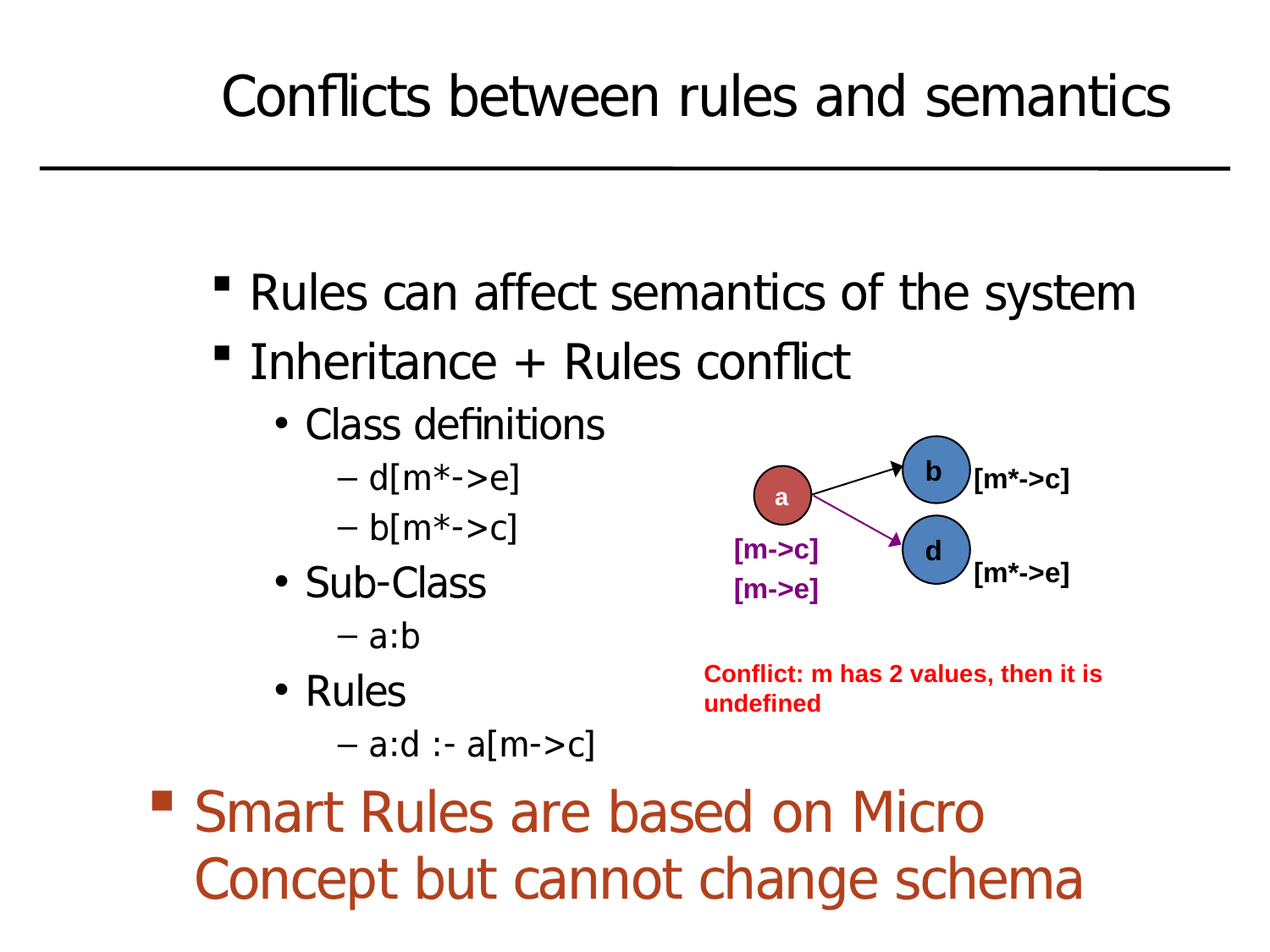

# Conflicts between rules and semantics
Rules can affect semantics of the system
Inheritance + Rules conflict
Class definitions
d[m*->e]
b[m*->c]
Sub-Class
a:b
Rules
a:d :- a[m->c]
Smart Rules are based on Micro Concept but cannot change schema

b
[m*->c]
a

d
[m->c]
[m*->e]
[m->e]
Conflict: m has 2 values, then it is undefined